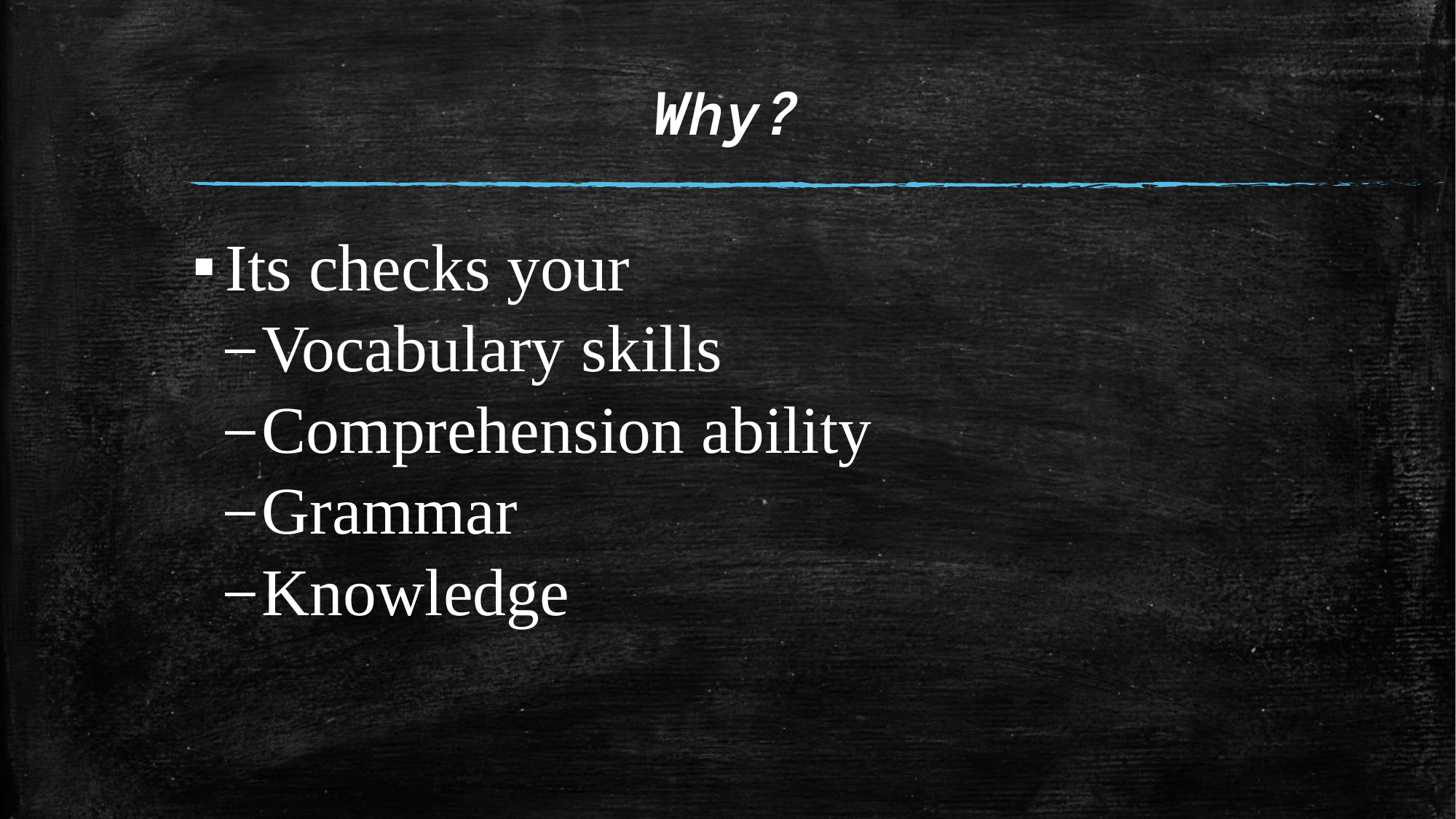

# Why?
Its checks your
Vocabulary skills
Comprehension ability
Grammar
Knowledge